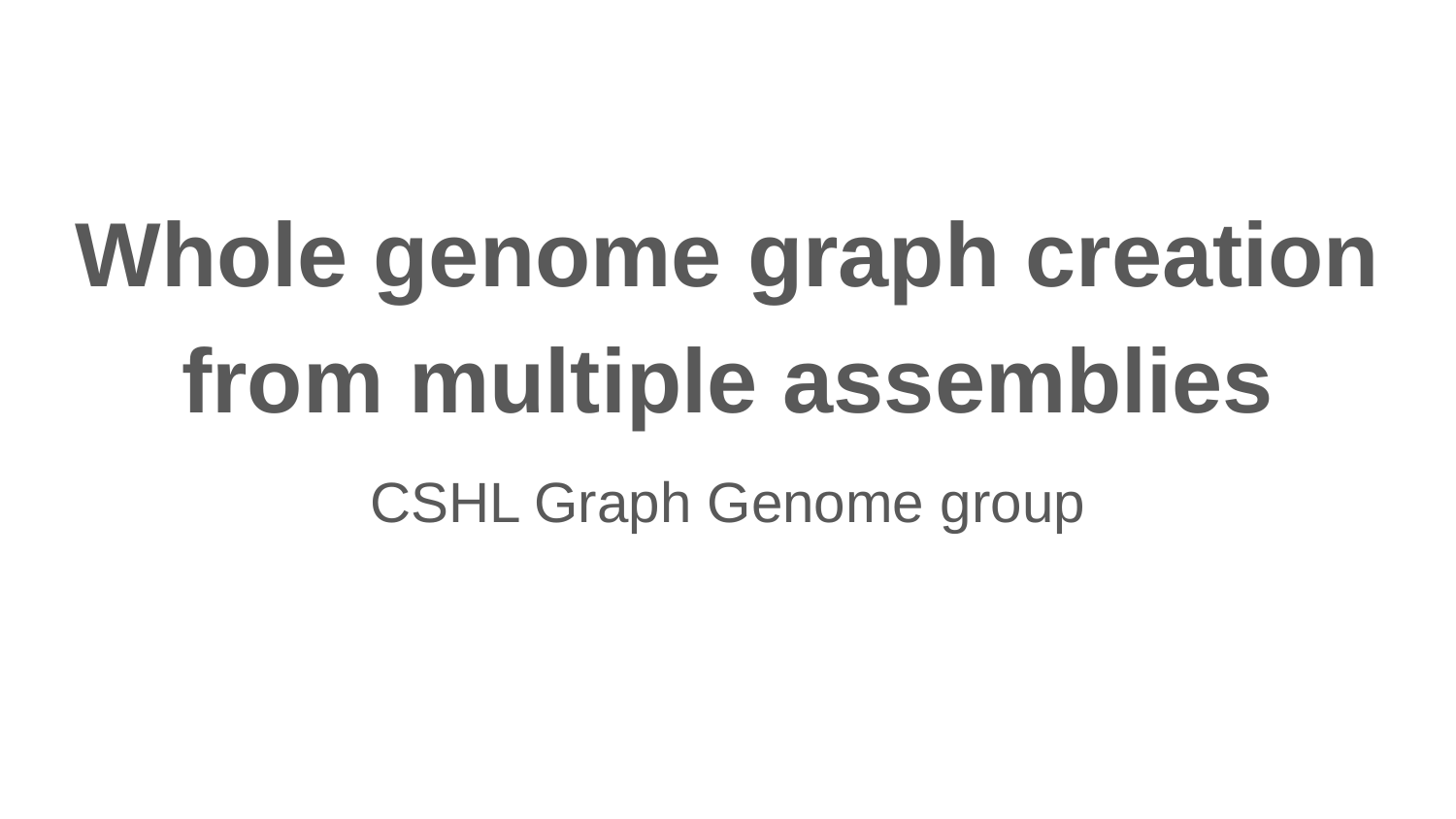

# Whole genome graph creation from multiple assemblies
CSHL Graph Genome group